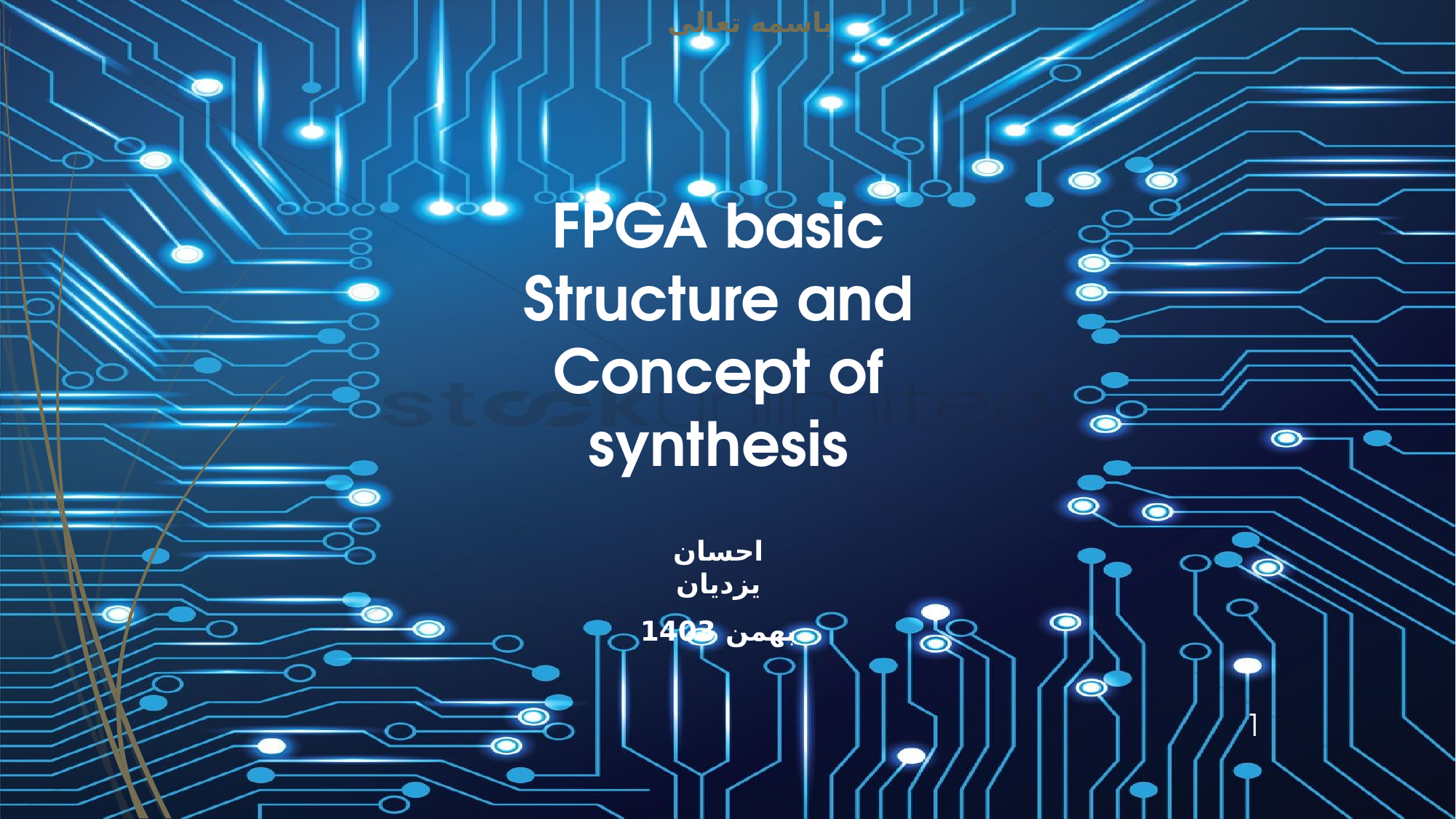

باسمه تعالی
# FPGA basic Structure and Concept of synthesis
احسان یزدیان
بهمن 1403
1